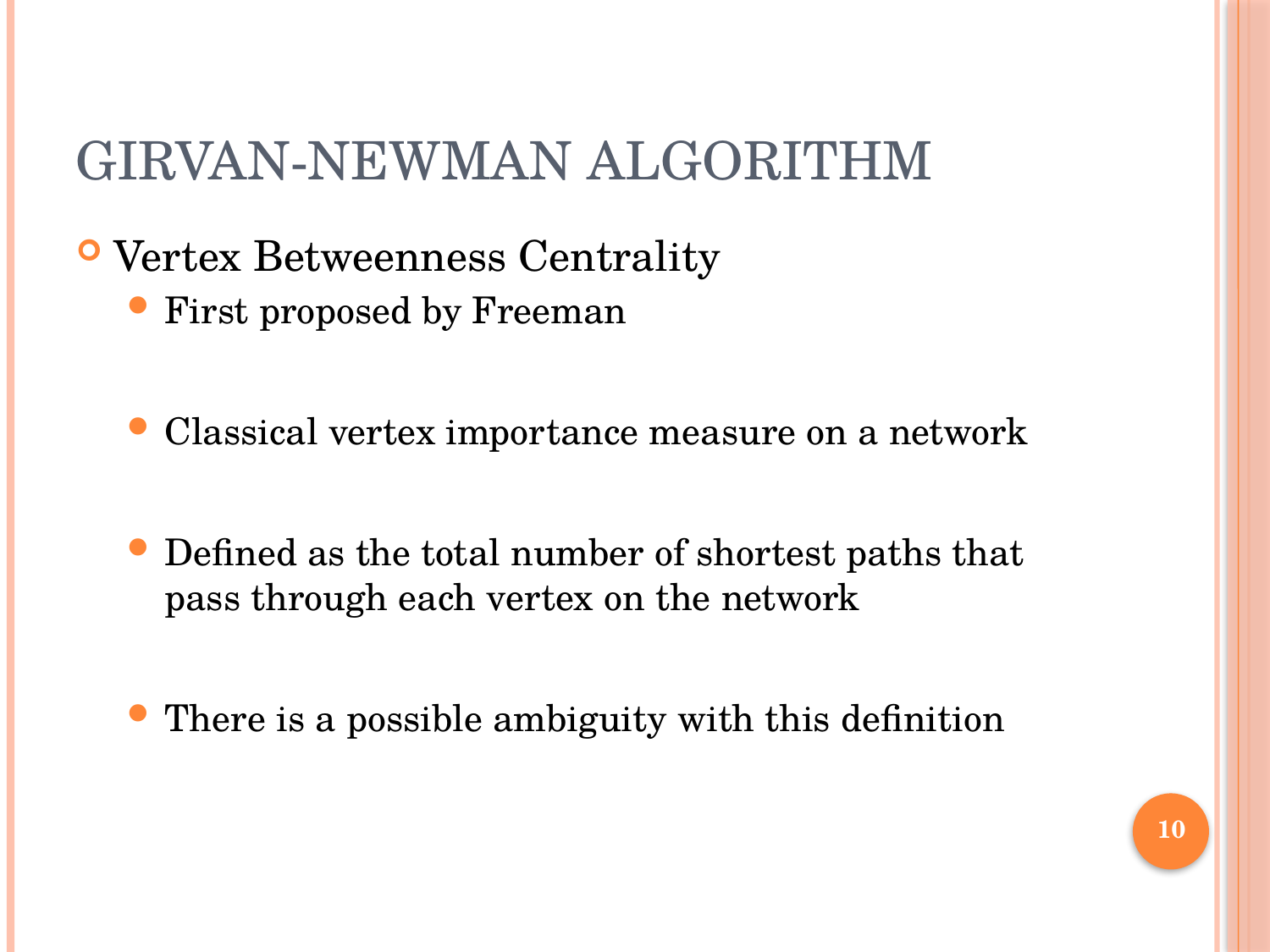

# Girvan-Newman Algorithm
Vertex Betweenness Centrality
First proposed by Freeman

Classical vertex importance measure on a network

Defined as the total number of shortest paths that pass through each vertex on the network

There is a possible ambiguity with this definition

10